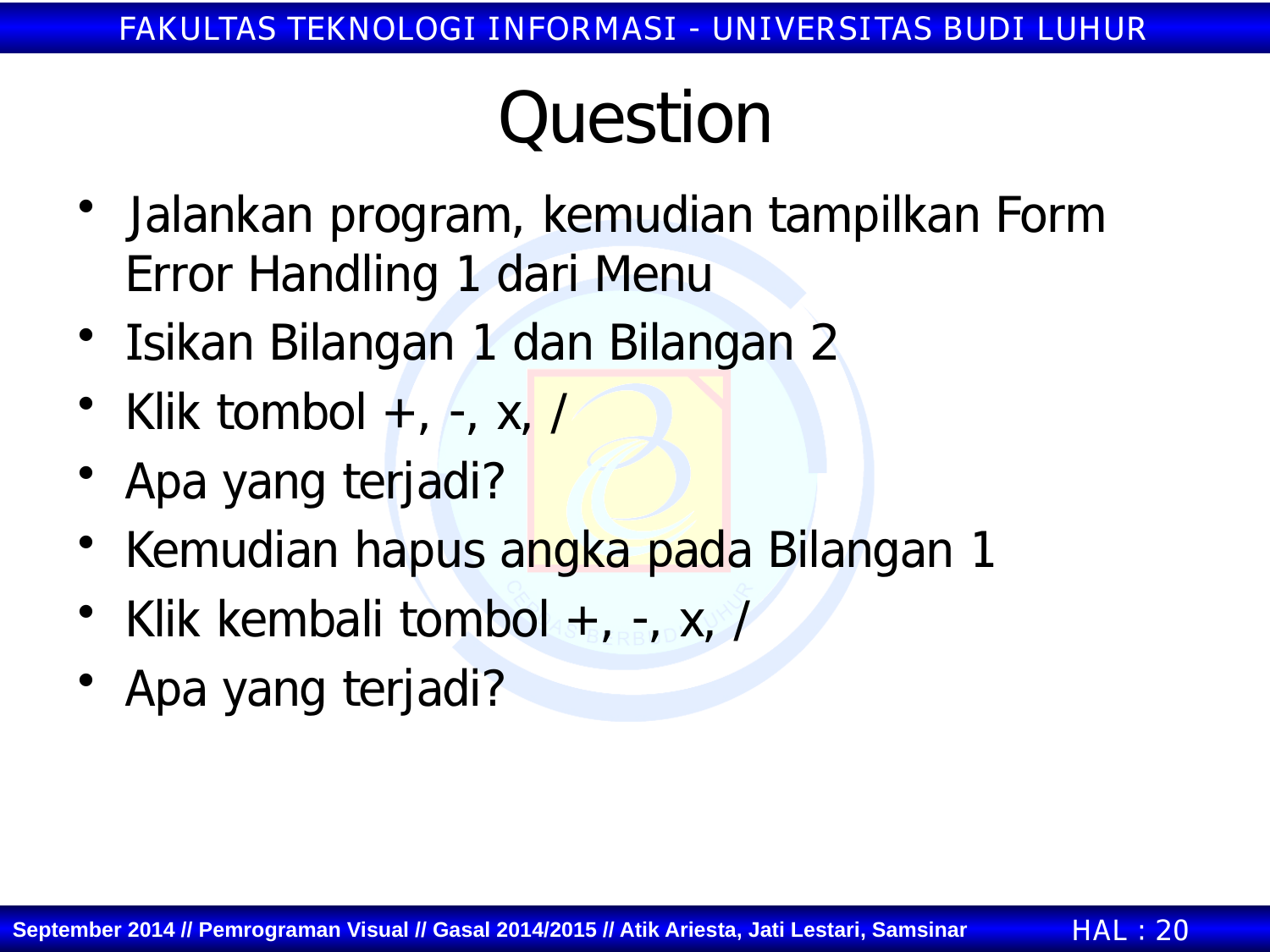

# Question
Jalankan program, kemudian tampilkan Form Error Handling 1 dari Menu
Isikan Bilangan 1 dan Bilangan 2
Klik tombol +, -, x, /
Apa yang terjadi?
Kemudian hapus angka pada Bilangan 1
Klik kembali tombol +, -, x, /
Apa yang terjadi?